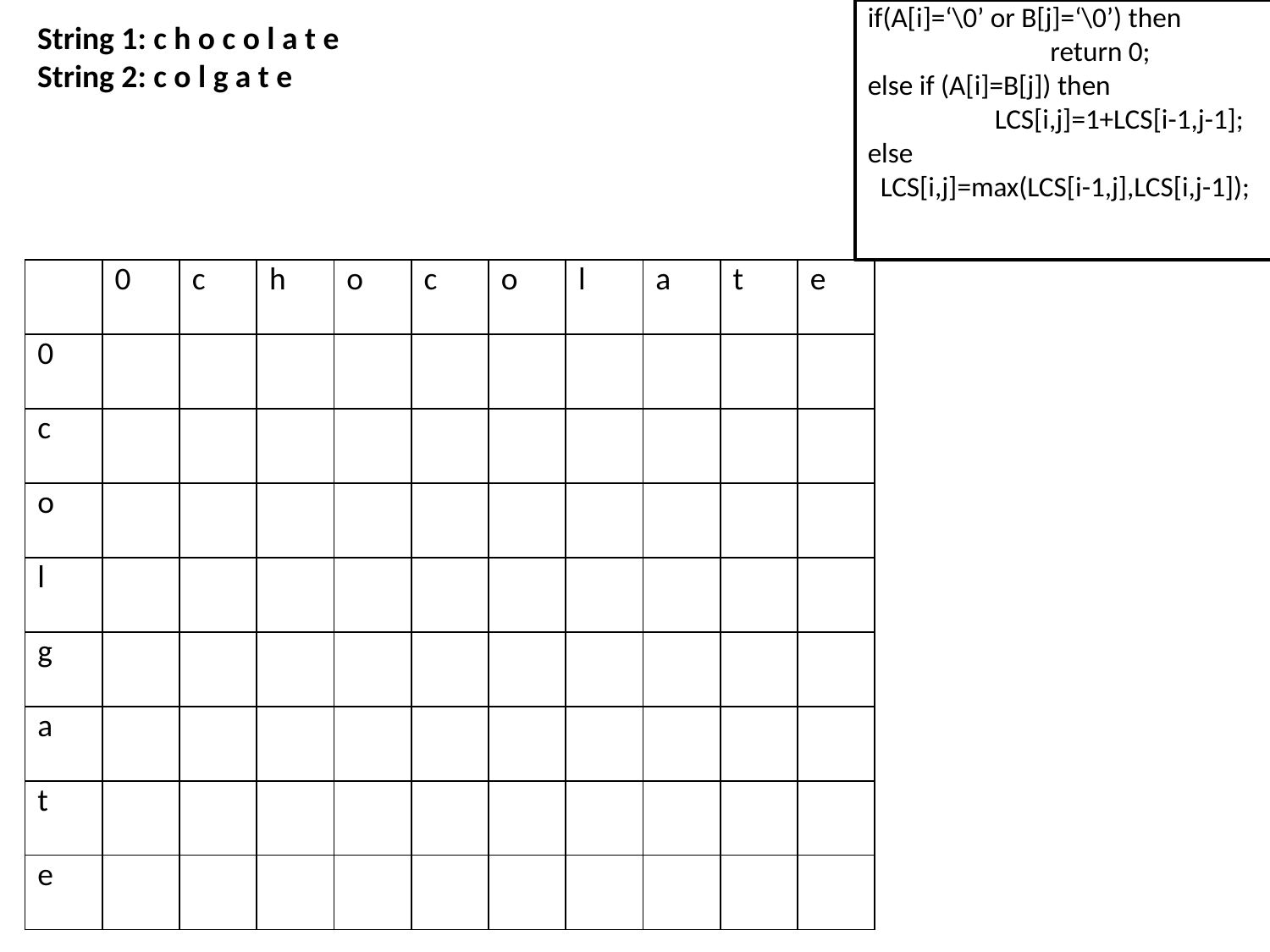

if(A[i]=‘\0’ or B[j]=‘\0’) then
	return 0;
else if (A[i]=B[j]) then
	LCS[i,j]=1+LCS[i-1,j-1];
else
  LCS[i,j]=max(LCS[i-1,j],LCS[i,j-1]);
String 1: c h o c o l a t e
String 2: c o l g a t e
|  | 0 | c | h | o | c | o | l | a | t | e |
| --- | --- | --- | --- | --- | --- | --- | --- | --- | --- | --- |
| 0 |  |  |  |  |  |  |  |  |  |  |
| c |  |  |  |  |  |  |  |  |  |  |
| o |  |  |  |  |  |  |  |  |  |  |
| l |  |  |  |  |  |  |  |  |  |  |
| g |  |  |  |  |  |  |  |  |  |  |
| a |  |  |  |  |  |  |  |  |  |  |
| t |  |  |  |  |  |  |  |  |  |  |
| e |  |  |  |  |  |  |  |  |  |  |